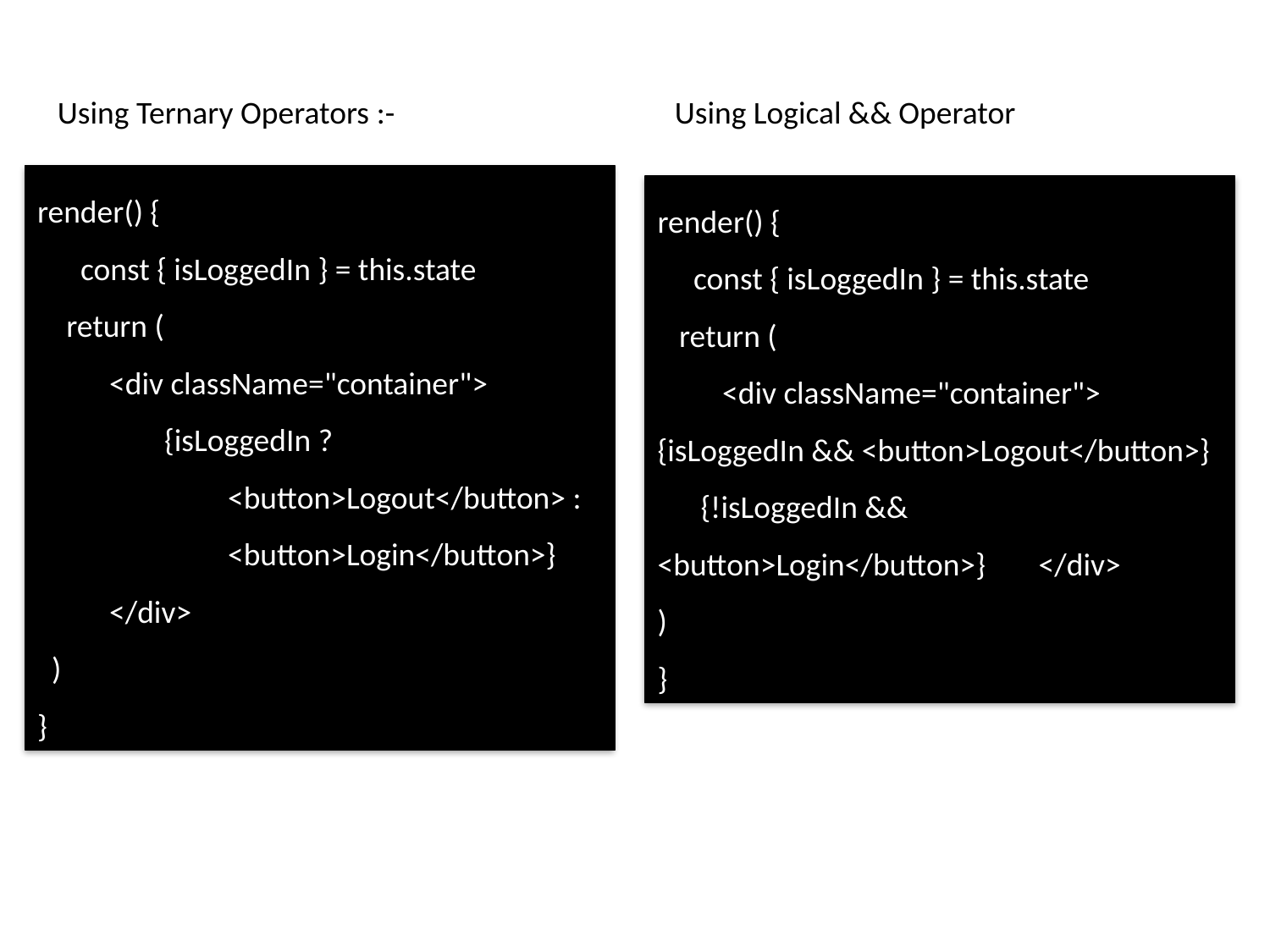

Using Ternary Operators :-
 Using Logical && Operator
render() {
      const { isLoggedIn } = this.state
    return (
          <div className="container">             	{isLoggedIn ?
	<button>Logout</button> : 	<button>Login</button>}
          </div>
  )
}
render() {
     const { isLoggedIn } = this.state
   return (
         <div className="container">        {isLoggedIn && <button>Logout</button>}        {!isLoggedIn && <button>Login</button>}      	</div>
)
}